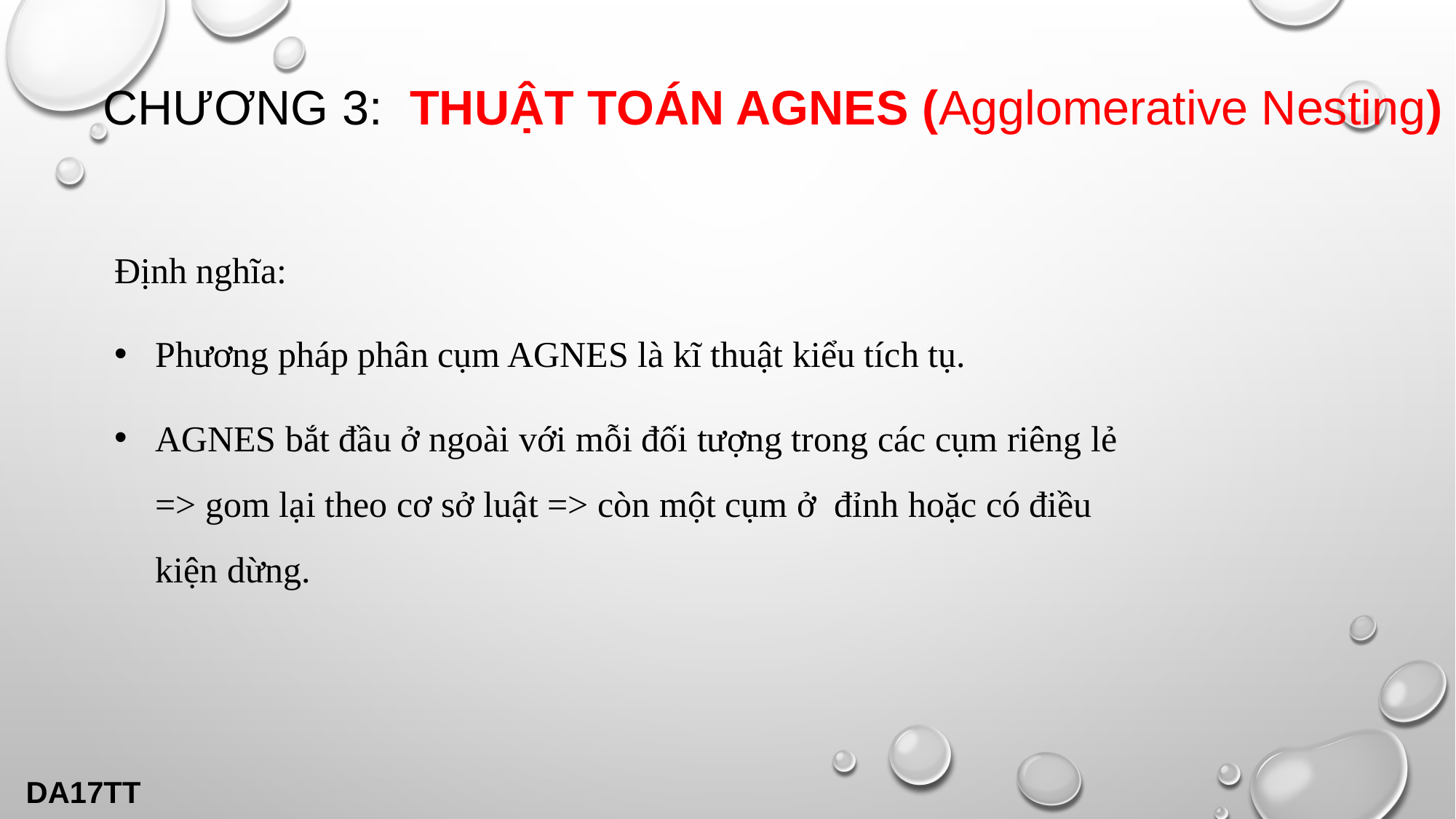

# CHƯƠNG 3:  THUẬT TOÁN AGNES (Agglomerative Nesting)
Định nghĩa:
Phương pháp phân cụm AGNES là kĩ thuật kiểu tích tụ.
AGNES bắt đầu ở ngoài với mỗi đối tượng trong các cụm riêng lẻ => gom lại theo cơ sở luật => còn một cụm ở  đỉnh hoặc có điều kiện dừng.
DA17TT